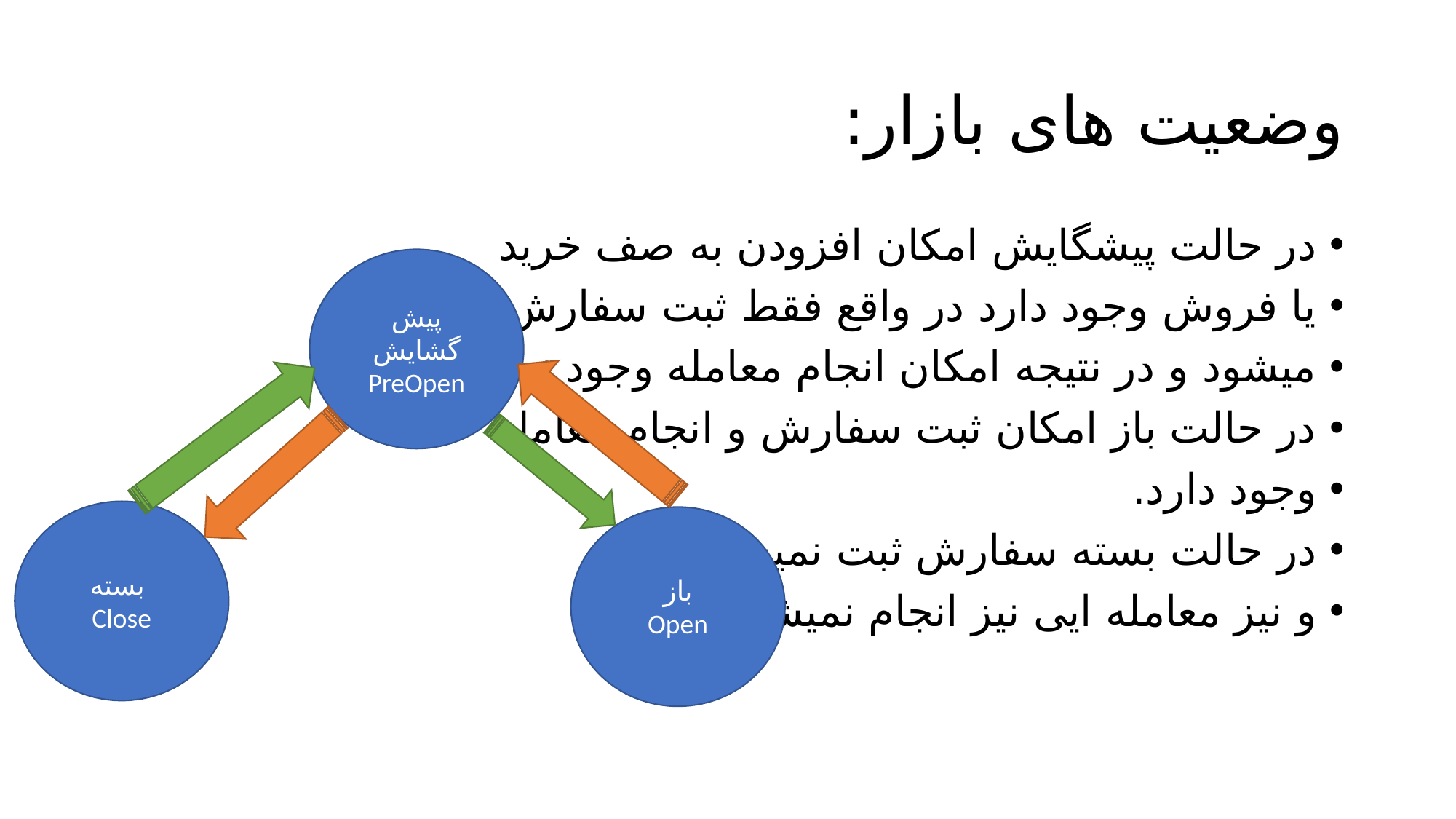

# وضعیت های بازار:
در حالت پیشگایش امکان افزودن به صف خرید
یا فروش وجود دارد در واقع فقط ثبت سفارش انجام
میشود و در نتیجه امکان انجام معامله وجود ندارد.
در حالت باز امکان ثبت سفارش و انجام معامله
وجود دارد.
در حالت بسته سفارش ثبت نمیشود
و نیز معامله ایی نیز انجام نمیشود.

پیش گشایش
PreOpen

بسته
Close
باز
Open